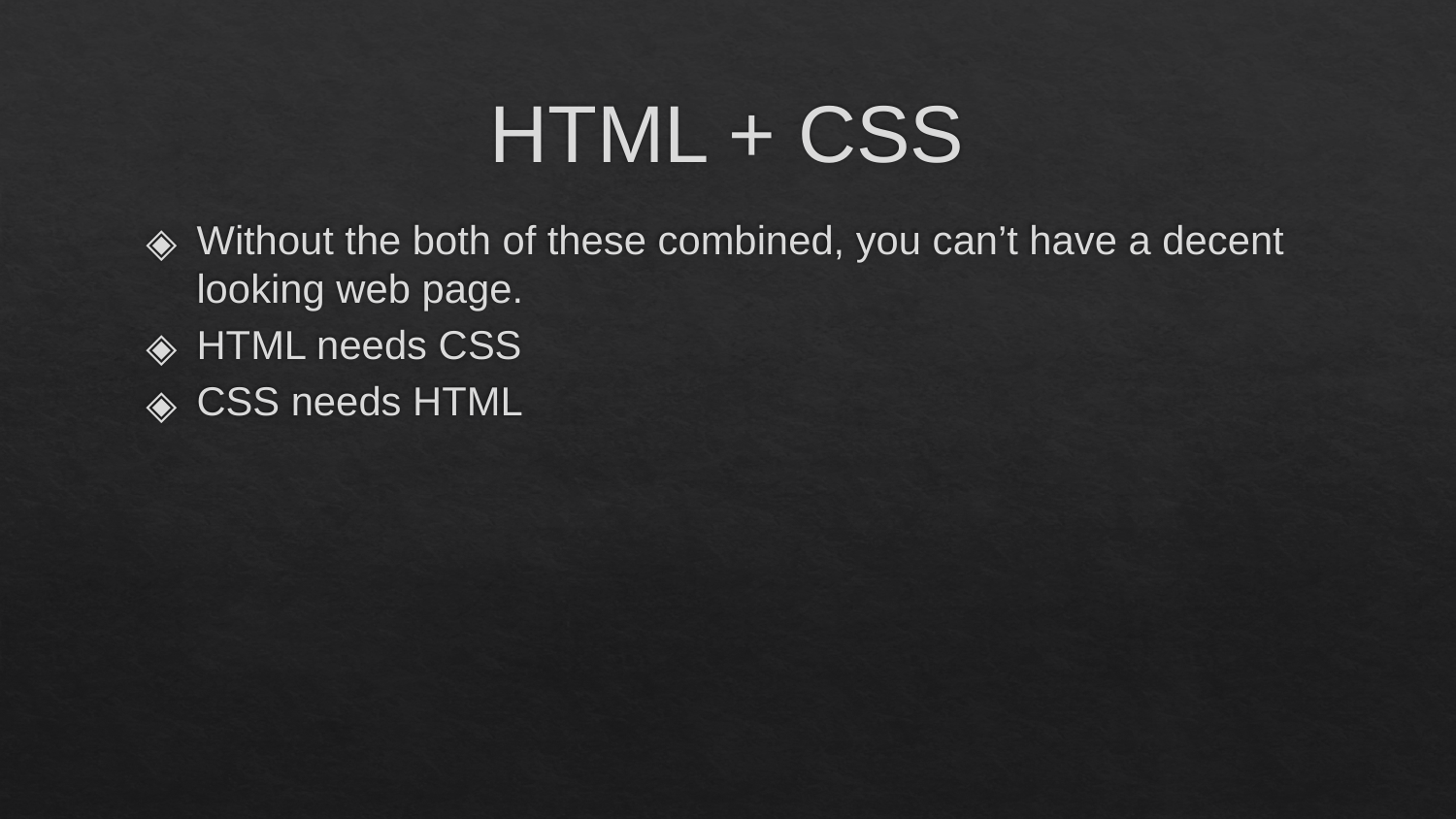

# HTML + CSS
Without the both of these combined, you can’t have a decent looking web page.
HTML needs CSS
CSS needs HTML